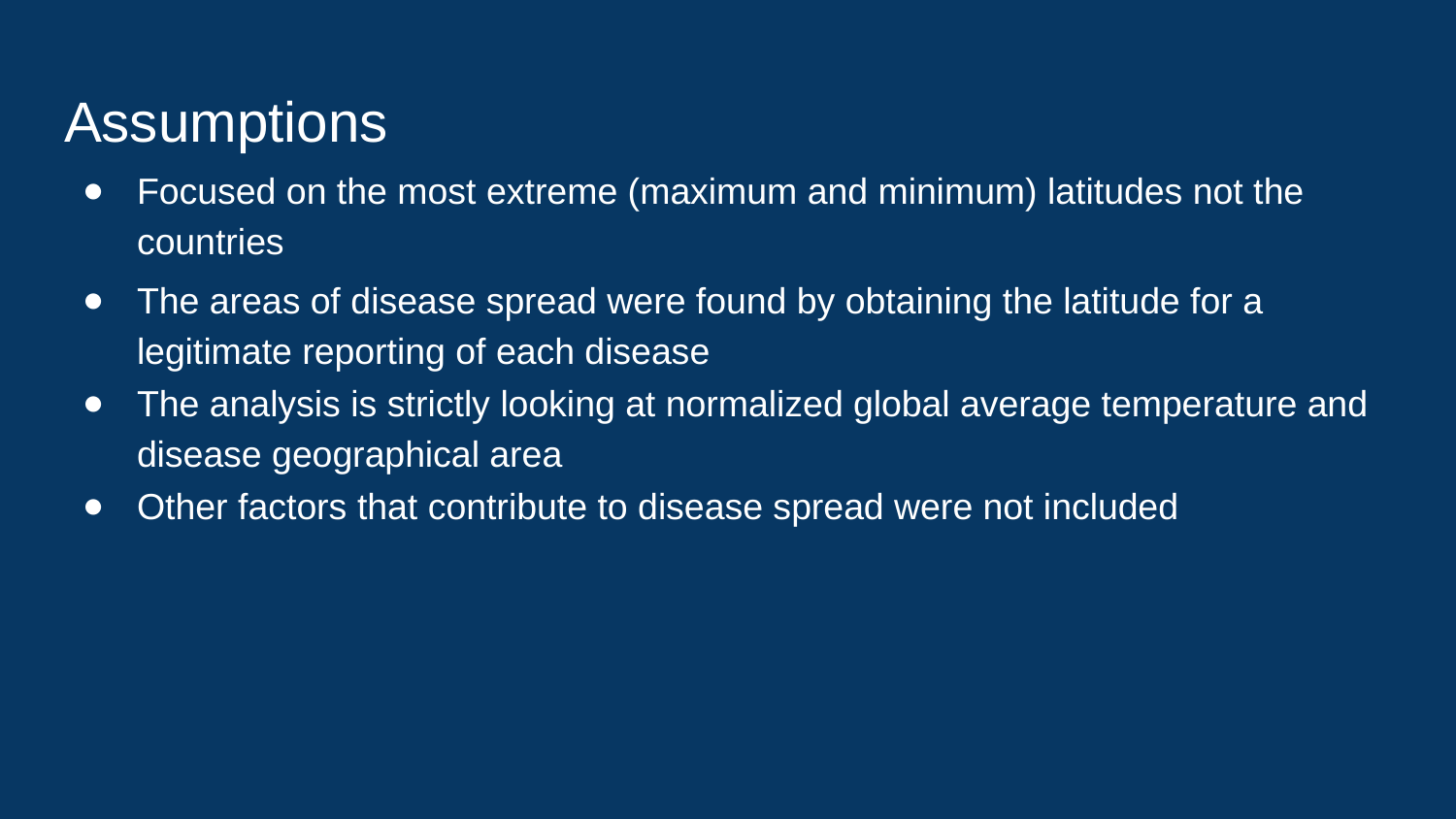

# Assumptions
Focused on the most extreme (maximum and minimum) latitudes not the countries

The areas of disease spread were found by obtaining the latitude for a legitimate reporting of each disease

The analysis is strictly looking at normalized global average temperature and disease geographical area

Other factors that contribute to disease spread were not included